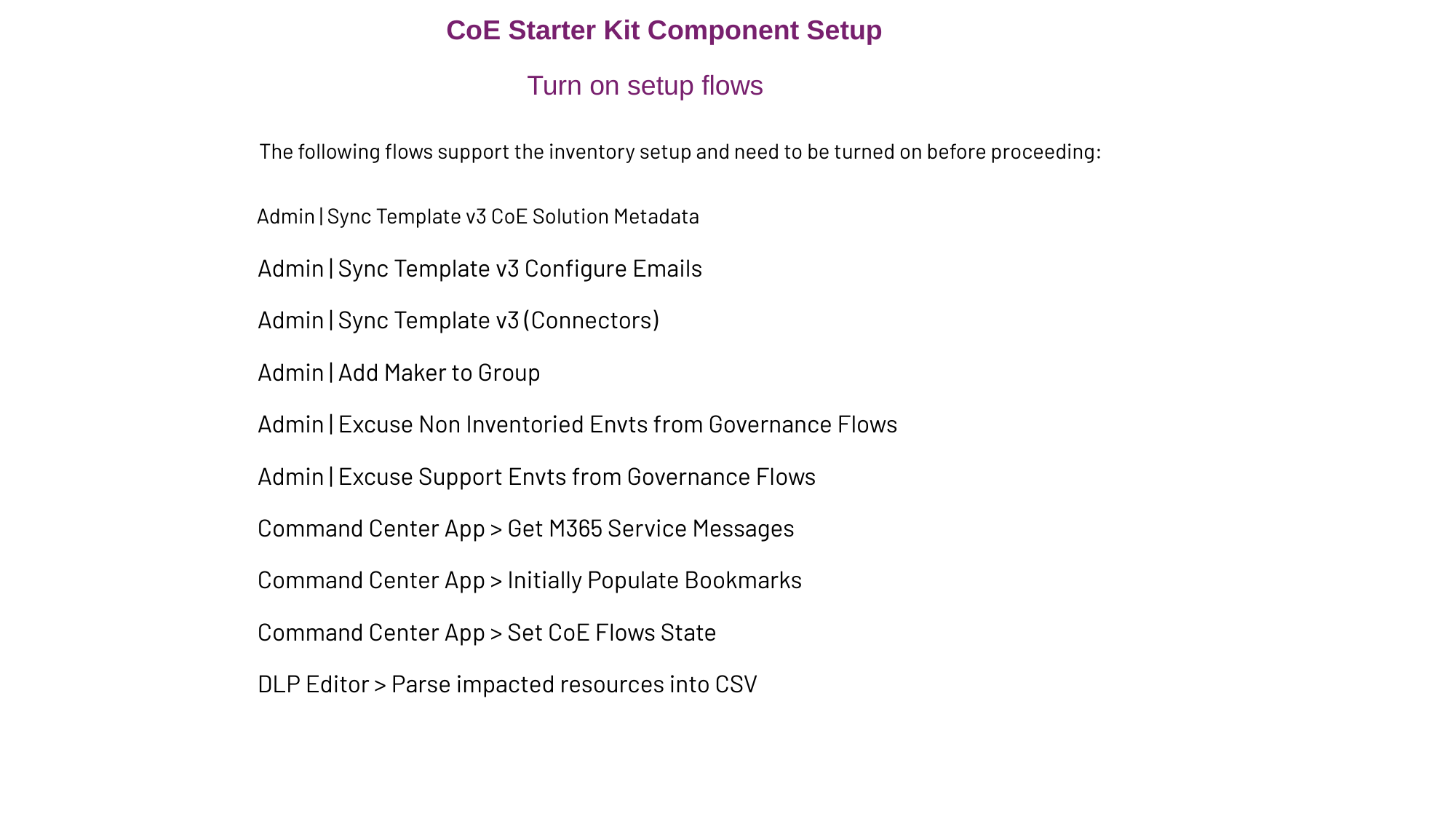

CoE Starter Kit Component Setup
Turn on setup flows
The following flows support the inventory setup and need to be turned on before proceeding:
Admin | Sync Template v3 CoE Solution Metadata
Admin | Sync Template v3 Configure Emails
Admin | Sync Template v3 (Connectors)
Admin | Add Maker to Group
Admin | Excuse Non Inventoried Envts from Governance Flows
Admin | Excuse Support Envts from Governance Flows
Command Center App > Get M365 Service Messages
Command Center App > Initially Populate Bookmarks
Command Center App > Set CoE Flows State
DLP Editor > Parse impacted resources into CSV